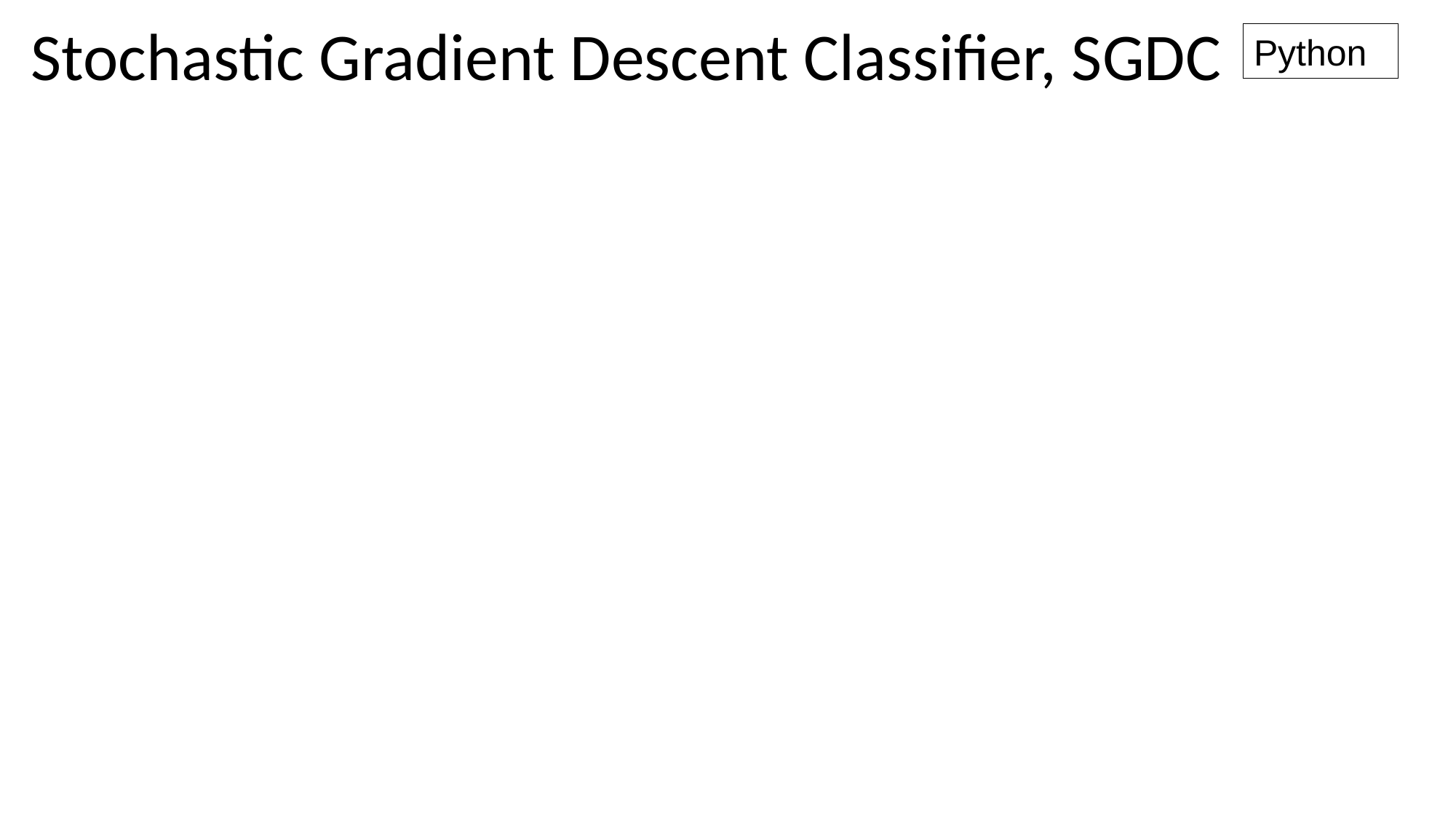

# Stochastic Gradient Descent Classifier, SGDC
Python